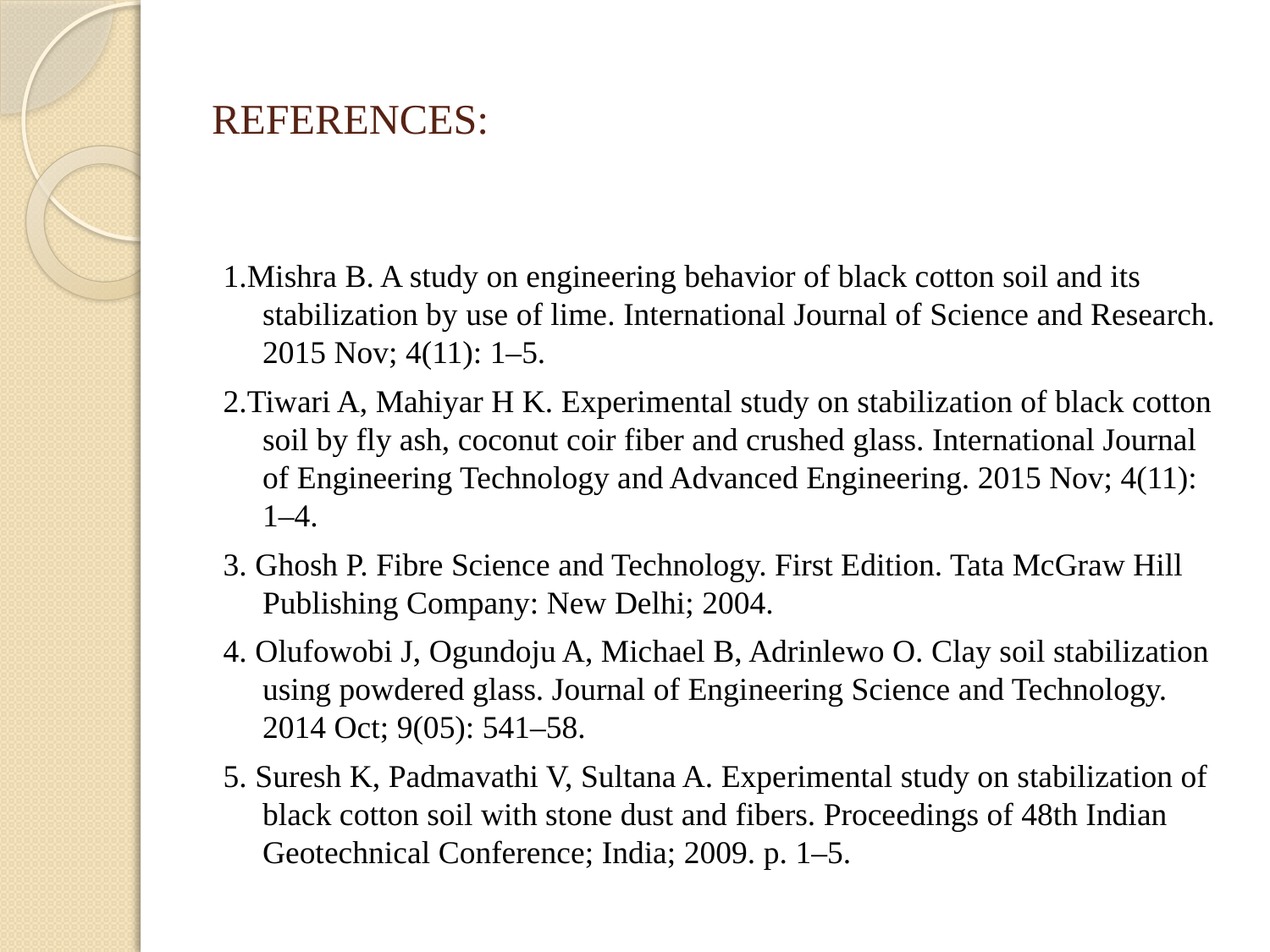

# REFERENCES:

1.Mishra B. A study on engineering behavior of black cotton soil and its stabilization by use of lime. International Journal of Science and Research. 2015 Nov; 4(11): 1–5.
2.Tiwari A, Mahiyar H K. Experimental study on stabilization of black cotton soil by fly ash, coconut coir fiber and crushed glass. International Journal of Engineering Technology and Advanced Engineering. 2015 Nov; 4(11): 1–4.
3. Ghosh P. Fibre Science and Technology. First Edition. Tata McGraw Hill Publishing Company: New Delhi; 2004.
4. Olufowobi J, Ogundoju A, Michael B, Adrinlewo O. Clay soil stabilization using powdered glass. Journal of Engineering Science and Technology. 2014 Oct; 9(05): 541–58.
5. Suresh K, Padmavathi V, Sultana A. Experimental study on stabilization of black cotton soil with stone dust and fibers. Proceedings of 48th Indian Geotechnical Conference; India; 2009. p. 1–5.